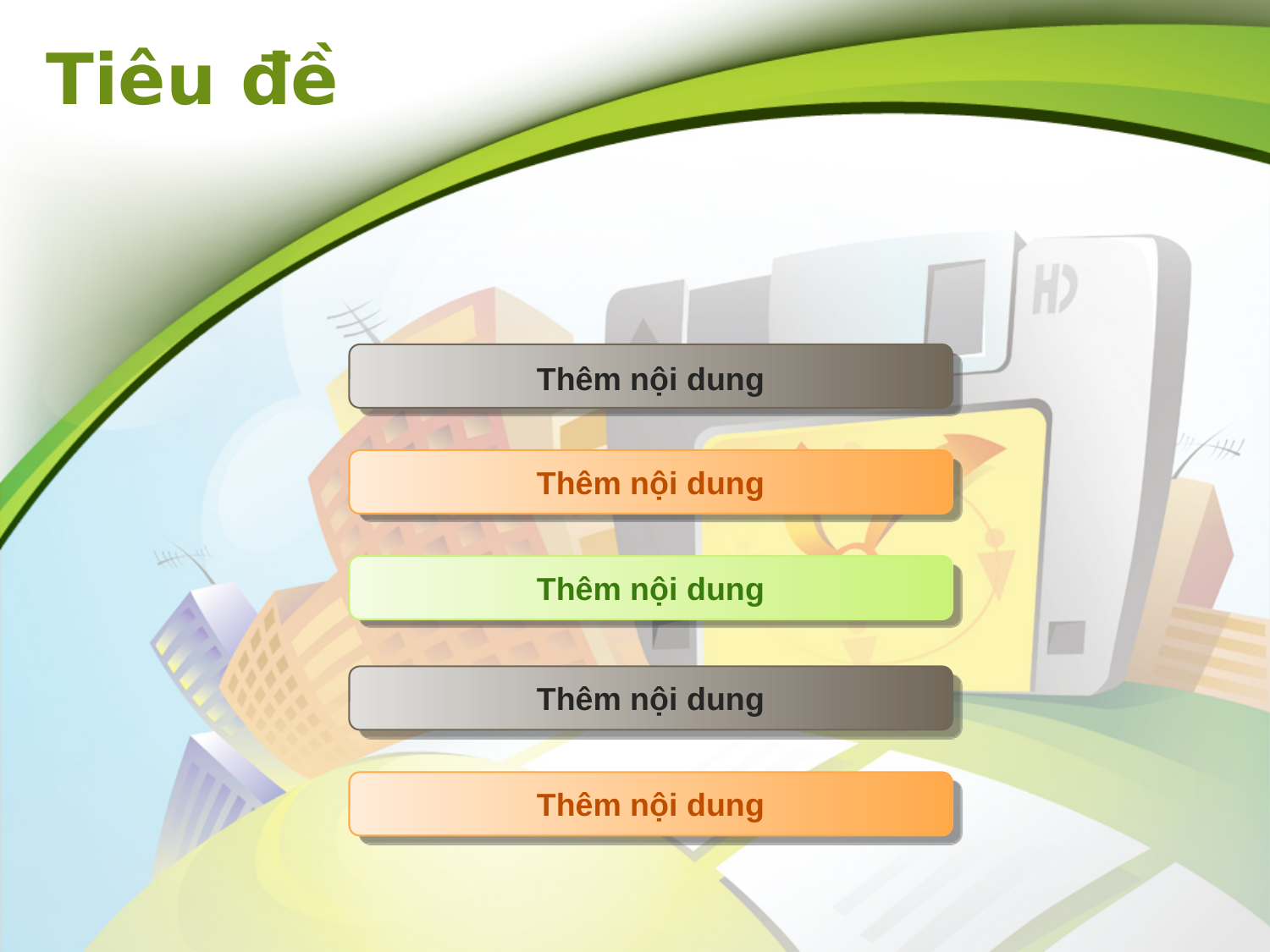

# Tiêu đề

Thêm nội dung

Thêm nội dung

Thêm nội dung

Thêm nội dung

Thêm nội dung